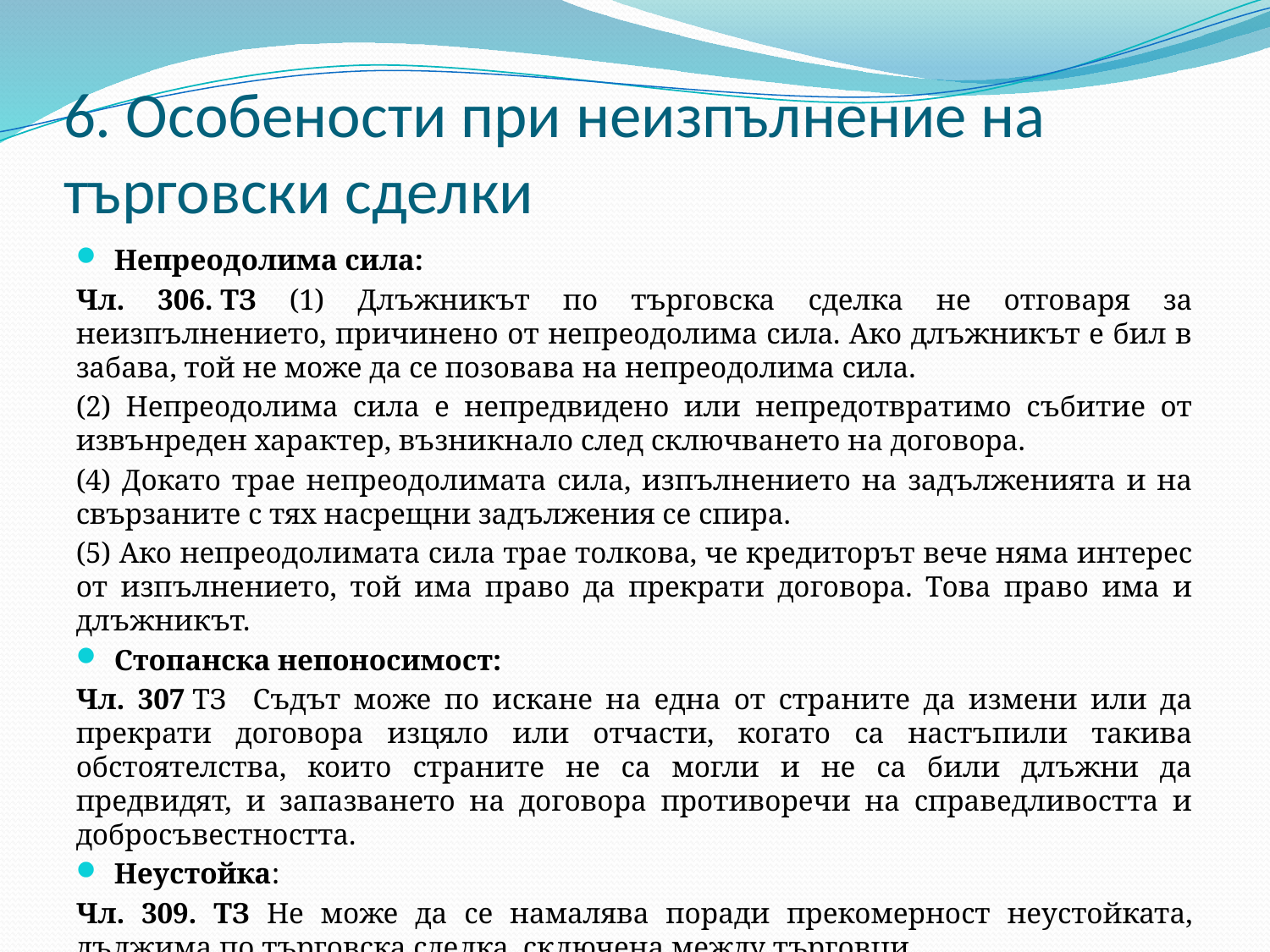

# 6. Особености при неизпълнение на търговски сделки
Непреодолима сила:
Чл. 306. ТЗ (1) Длъжникът по търговска сделка не отговаря за неизпълнението, причинено от непреодолима сила. Ако длъжникът е бил в забава, той не може да се позовава на непреодолима сила.
(2) Непреодолима сила е непредвидено или непредотвратимо събитие от извънреден характер, възникнало след сключването на договора.
(4) Докато трае непреодолимата сила, изпълнението на задълженията и на свързаните с тях насрещни задължения се спира.
(5) Ако непреодолимата сила трае толкова, че кредиторът вече няма интерес от изпълнението, той има право да прекрати договора. Това право има и длъжникът.
Стопанска непоносимост:
Чл. 307 ТЗ  Съдът може по искане на една от страните да измени или да прекрати договора изцяло или отчасти, когато са настъпили такива обстоятелства, които страните не са могли и не са били длъжни да предвидят, и запазването на договора противоречи на справедливостта и добросъвестността.
Неустойка:
Чл. 309. ТЗ Не може да се намалява поради прекомерност неустойката, дължима по търговска сделка, сключена между търговци.